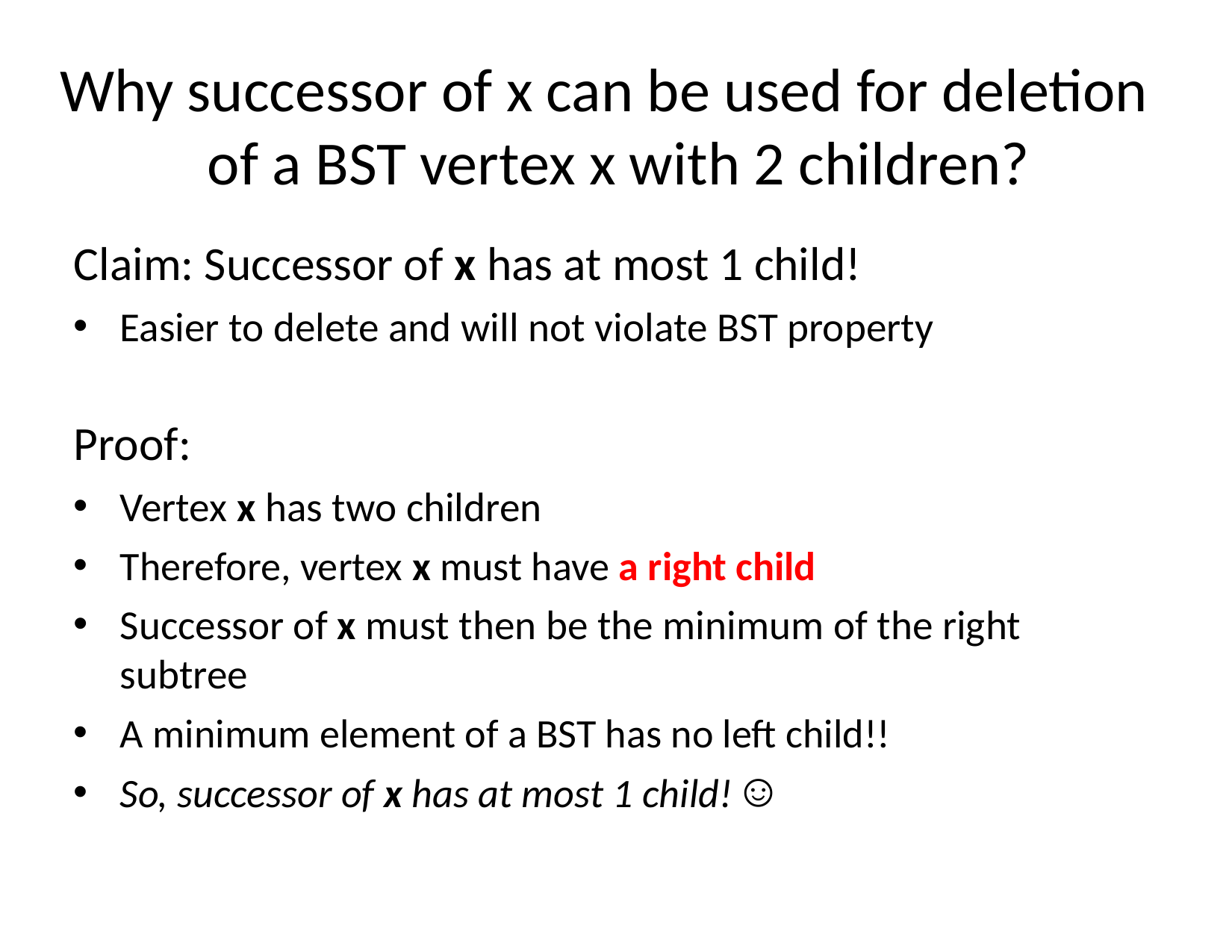

# Why successor of x can be used for deletion  of a BST vertex x with 2 children?
Claim: Successor of x has at most 1 child!
Easier to delete and will not violate BST property

Proof:
Vertex x has two children
Therefore, vertex x must have a right child
Successor of x must then be the minimum of the right subtree
A minimum element of a BST has no left child!!
So, successor of x has at most 1 child! ☺